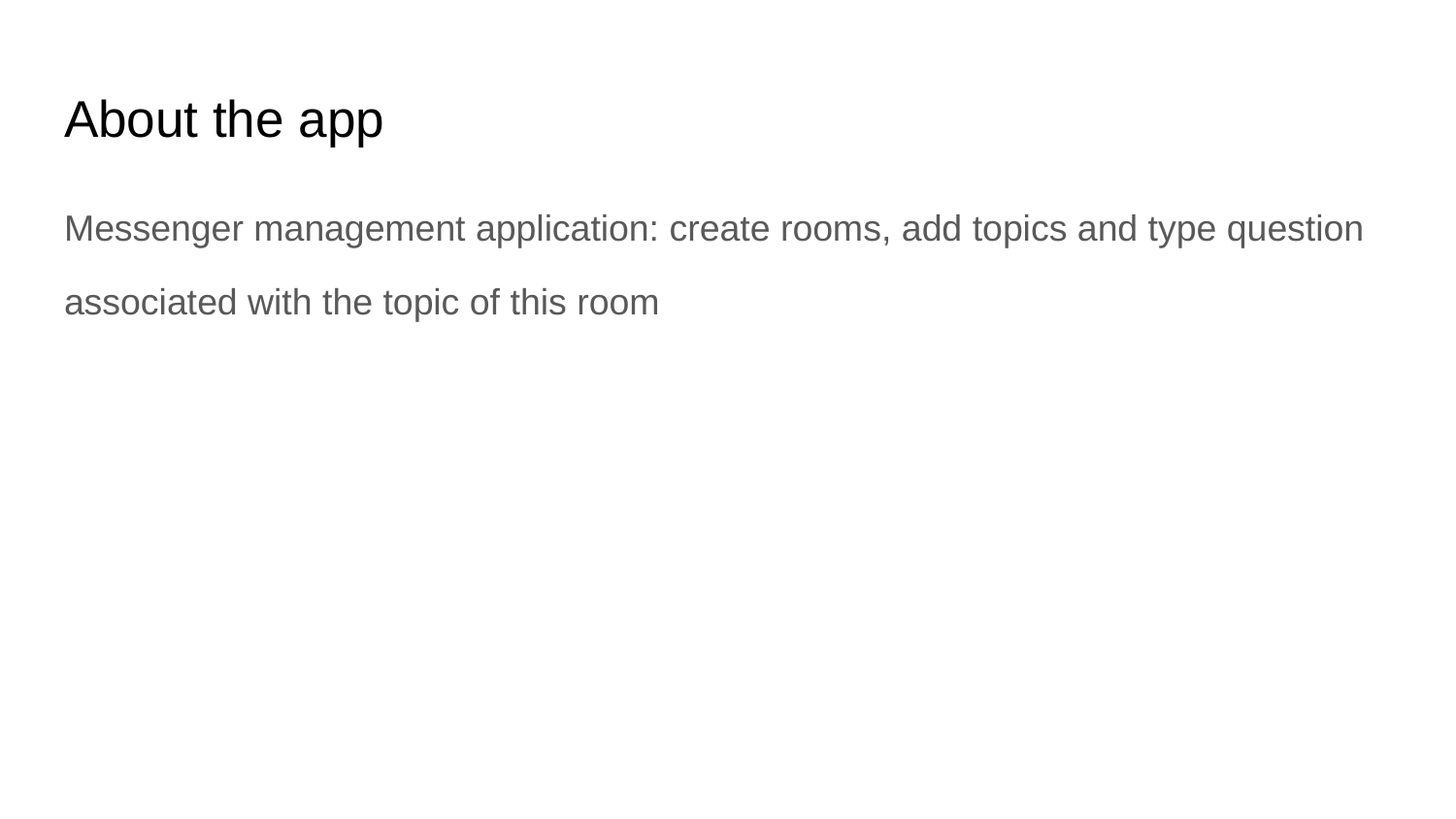

# About the app
Messenger management application: create rooms, add topics and type question
associated with the topic of this room